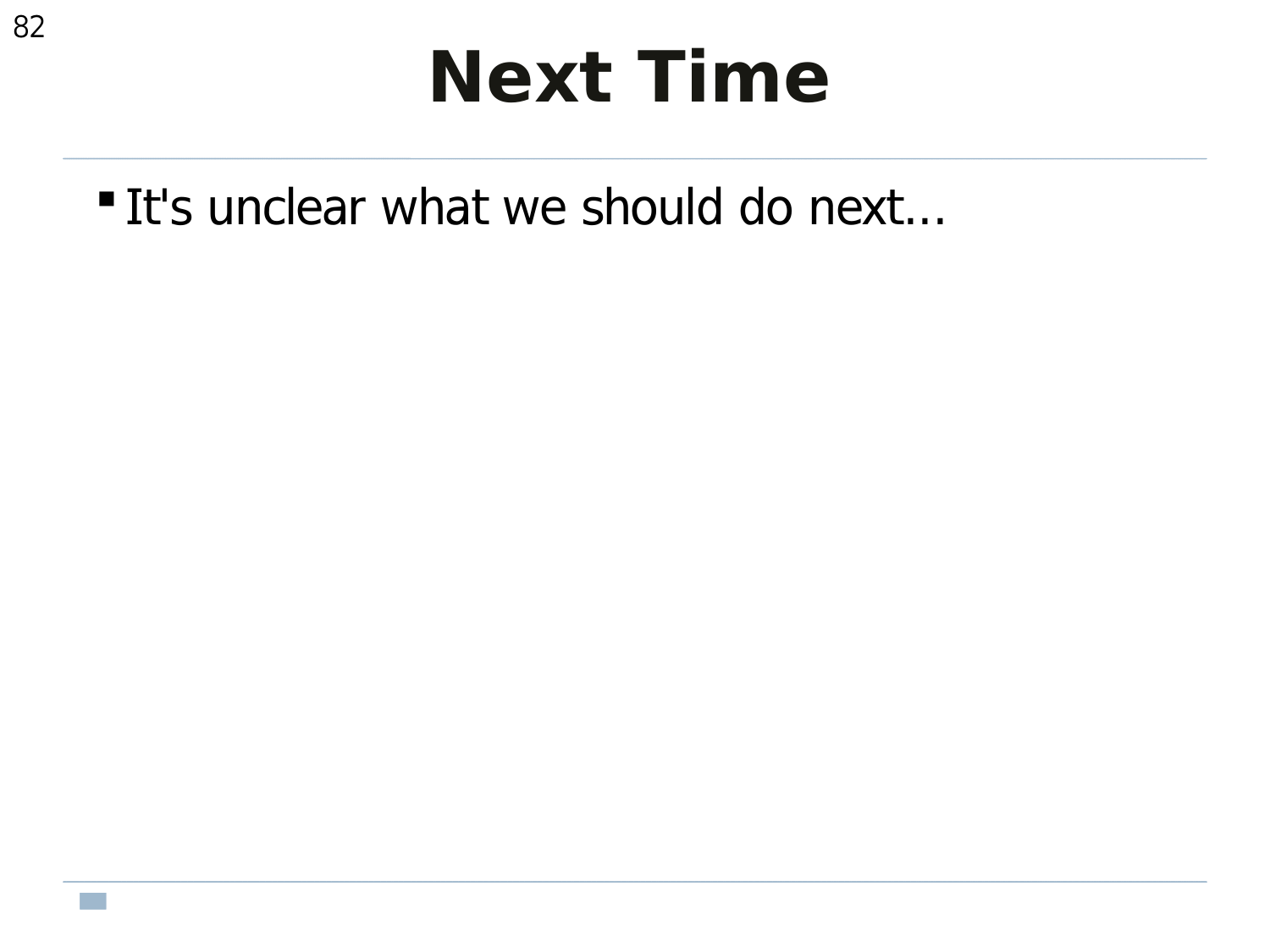

82
Next Time
It's unclear what we should do next...